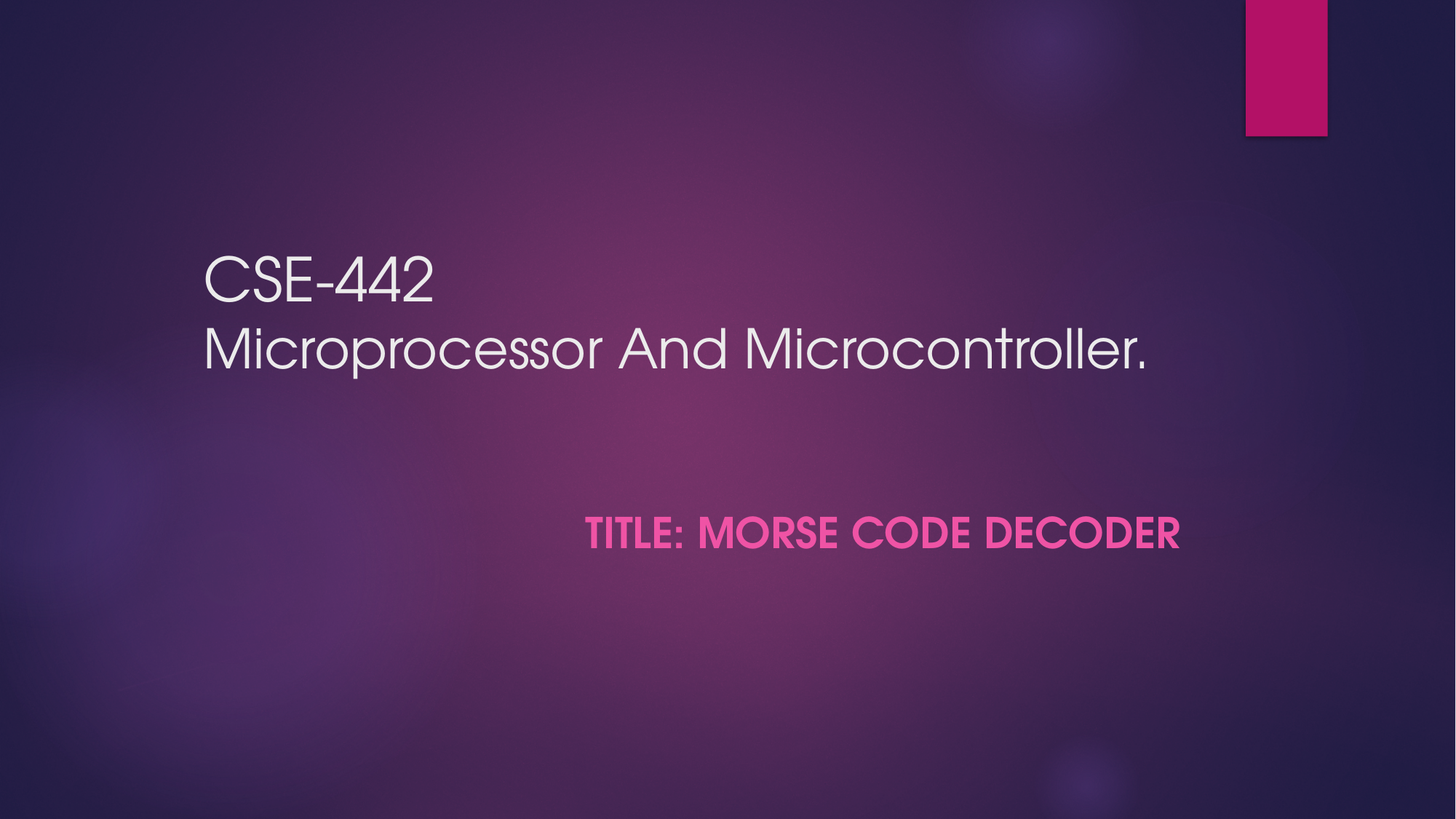

# CSE-442 Microprocessor And Microcontroller.
Title: Morse Code Decoder